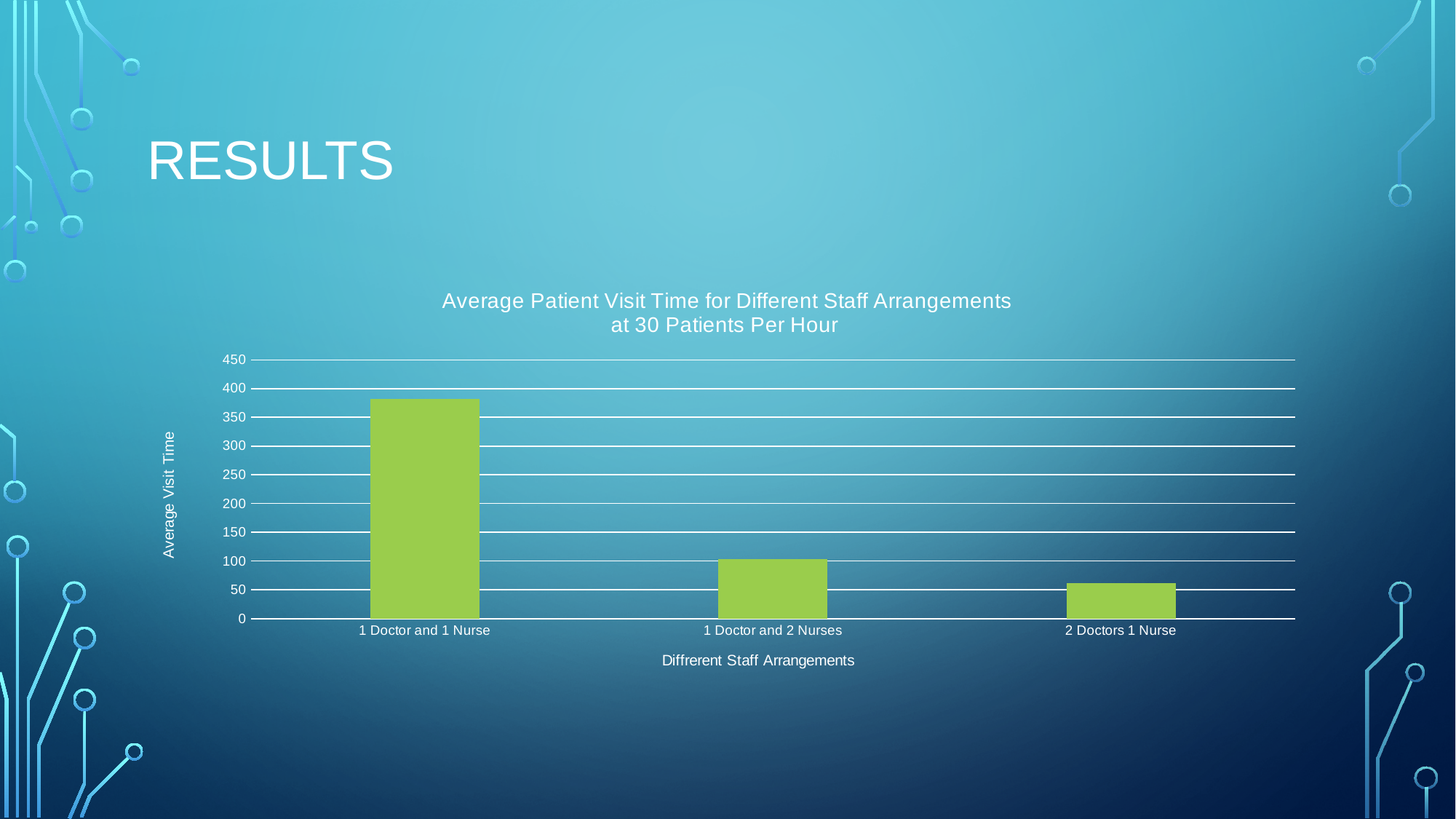

# Results

### Chart: Average Patient Visit Time for Different Staff Arrangements
at 30 Patients Per Hour

| Category |  |
|---|---|
| 1 Doctor and 1 Nurse | 382.4646 |
| 1 Doctor and 2 Nurses | 103.12582 |
| 2 Doctors 1 Nurse | 61.73568 |